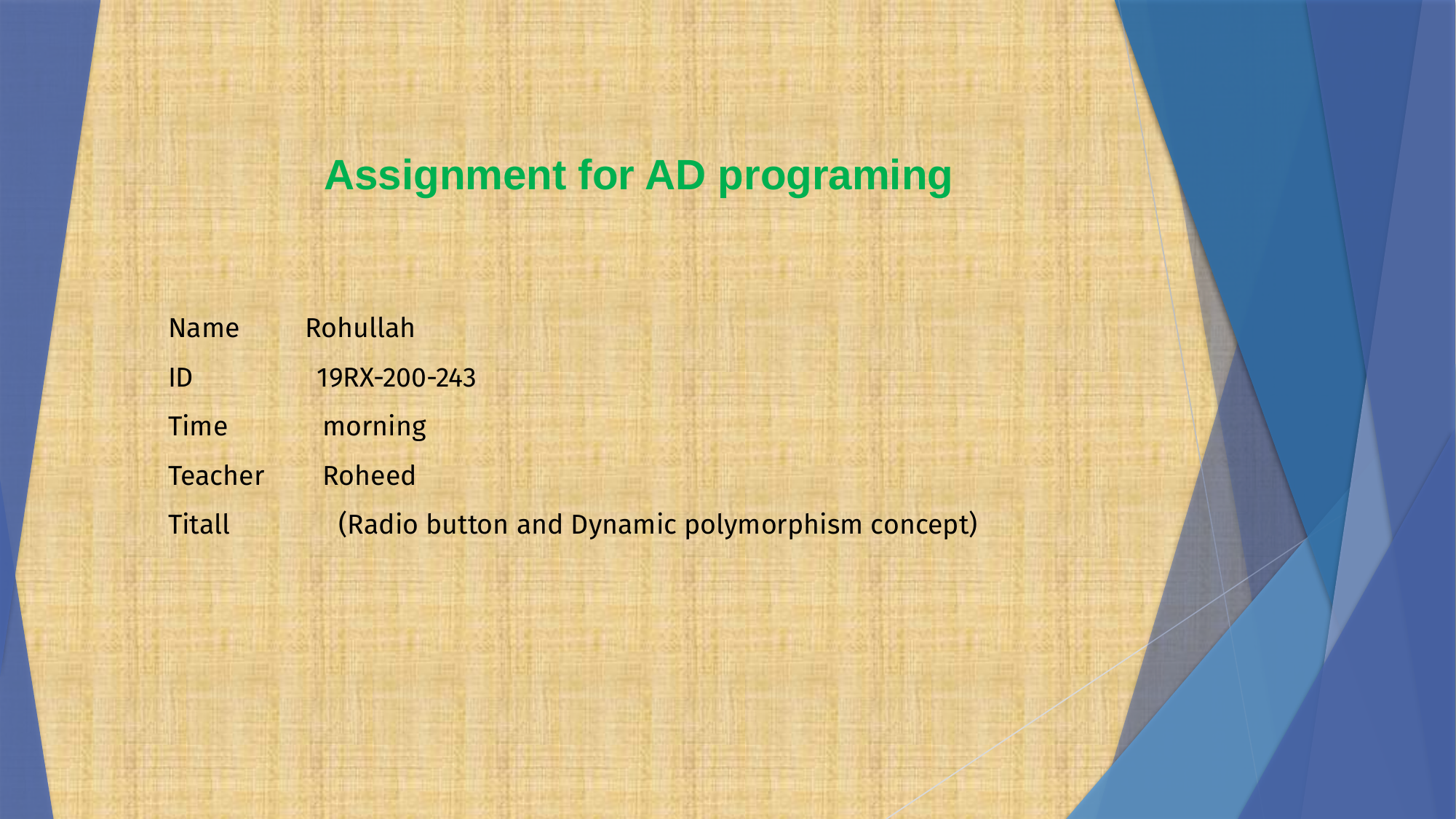

Assignment for AD programing

Name         Rohullah
ID                 19RX-200-243
Time             morning
Teacher        Roheed
Titall               (Radio button and Dynamic polymorphism concept)